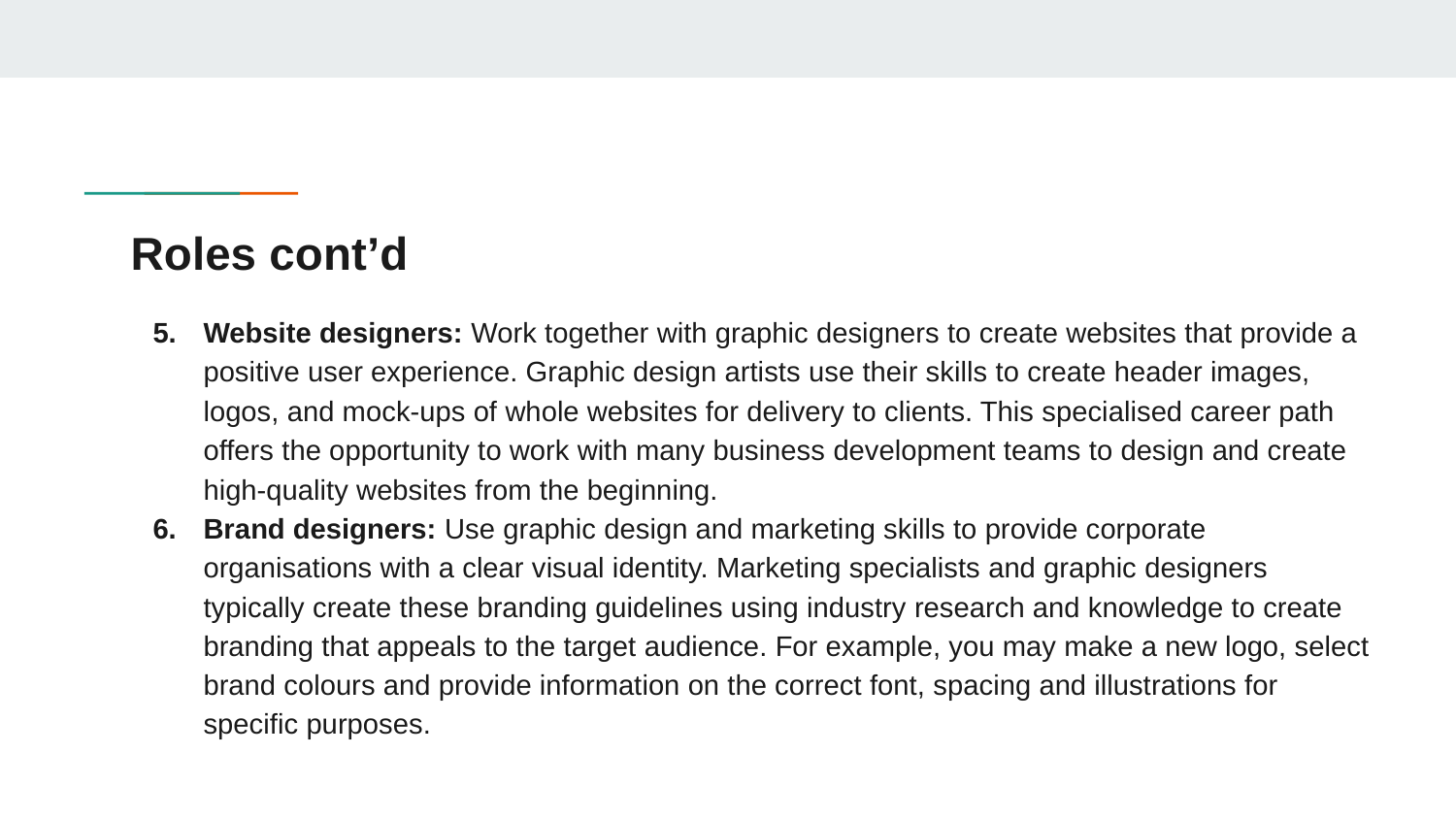

# Roles cont’d
Website designers: Work together with graphic designers to create websites that provide a positive user experience. Graphic design artists use their skills to create header images, logos, and mock-ups of whole websites for delivery to clients. This specialised career path offers the opportunity to work with many business development teams to design and create high-quality websites from the beginning.
Brand designers: Use graphic design and marketing skills to provide corporate organisations with a clear visual identity. Marketing specialists and graphic designers typically create these branding guidelines using industry research and knowledge to create branding that appeals to the target audience. For example, you may make a new logo, select brand colours and provide information on the correct font, spacing and illustrations for specific purposes.